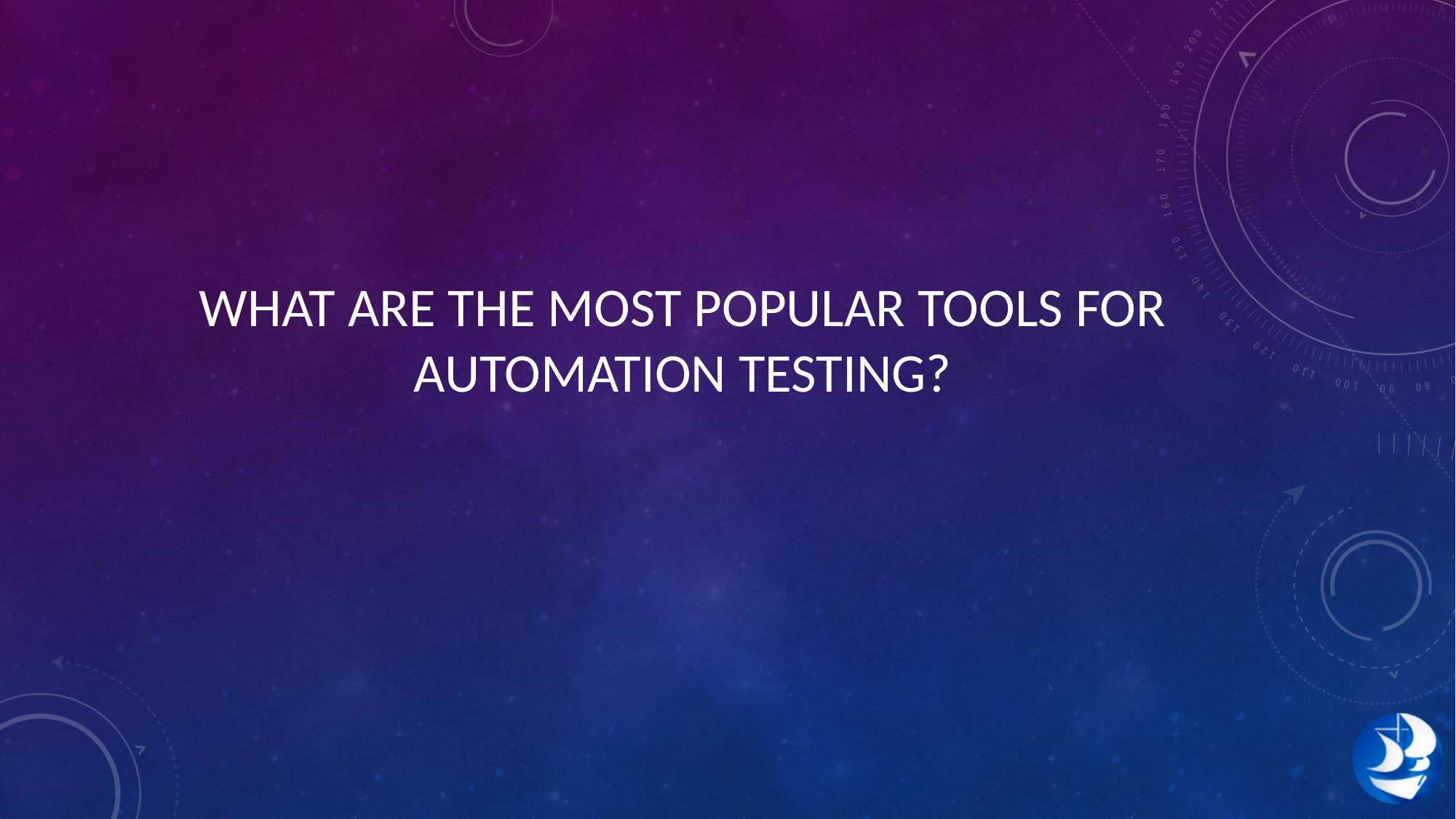

# What are the MOST POPULAR TOOLS FOR AUTOMATION TESTING?